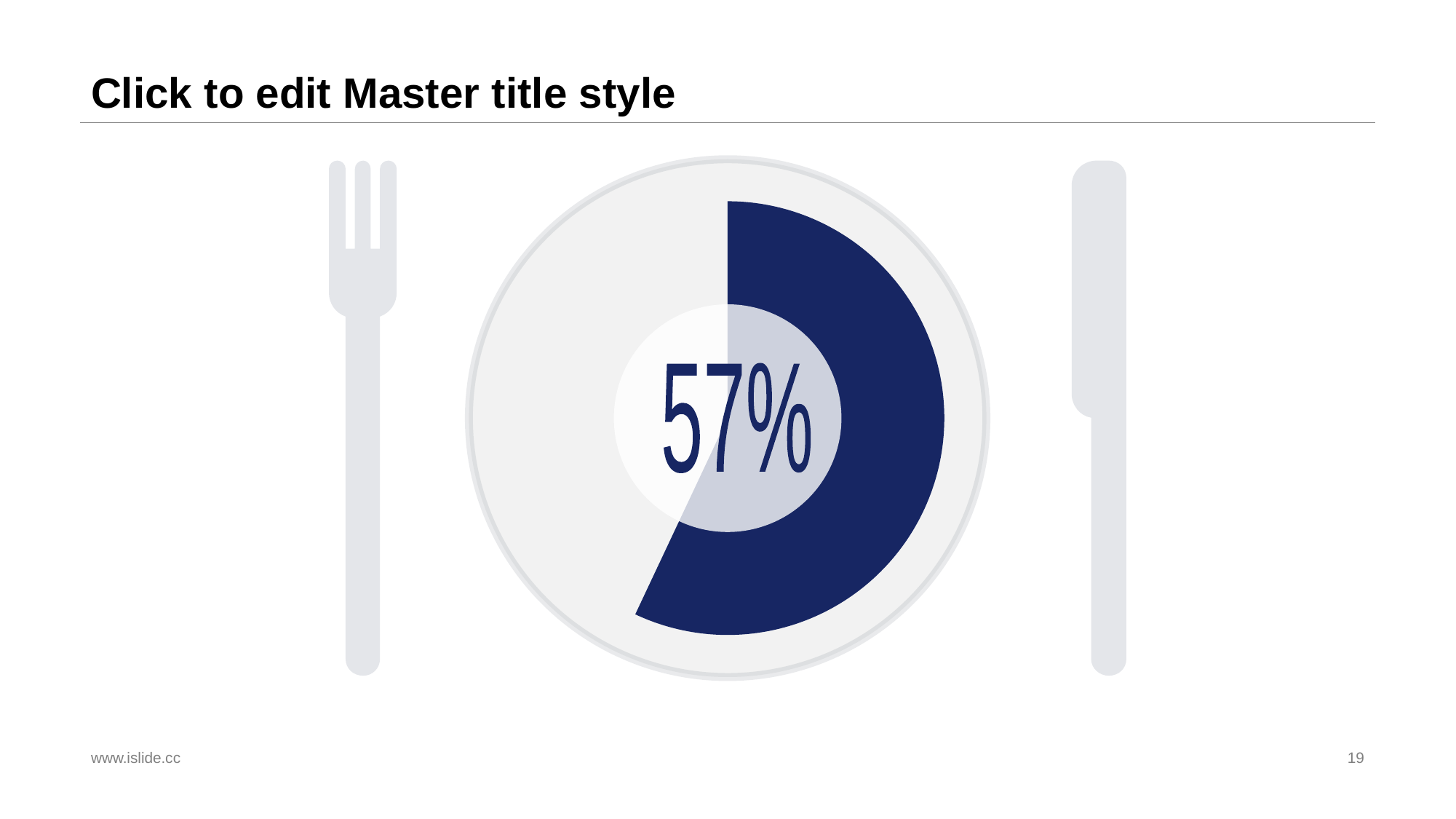

# Click to edit Master title style

57%
www.islide.cc
19